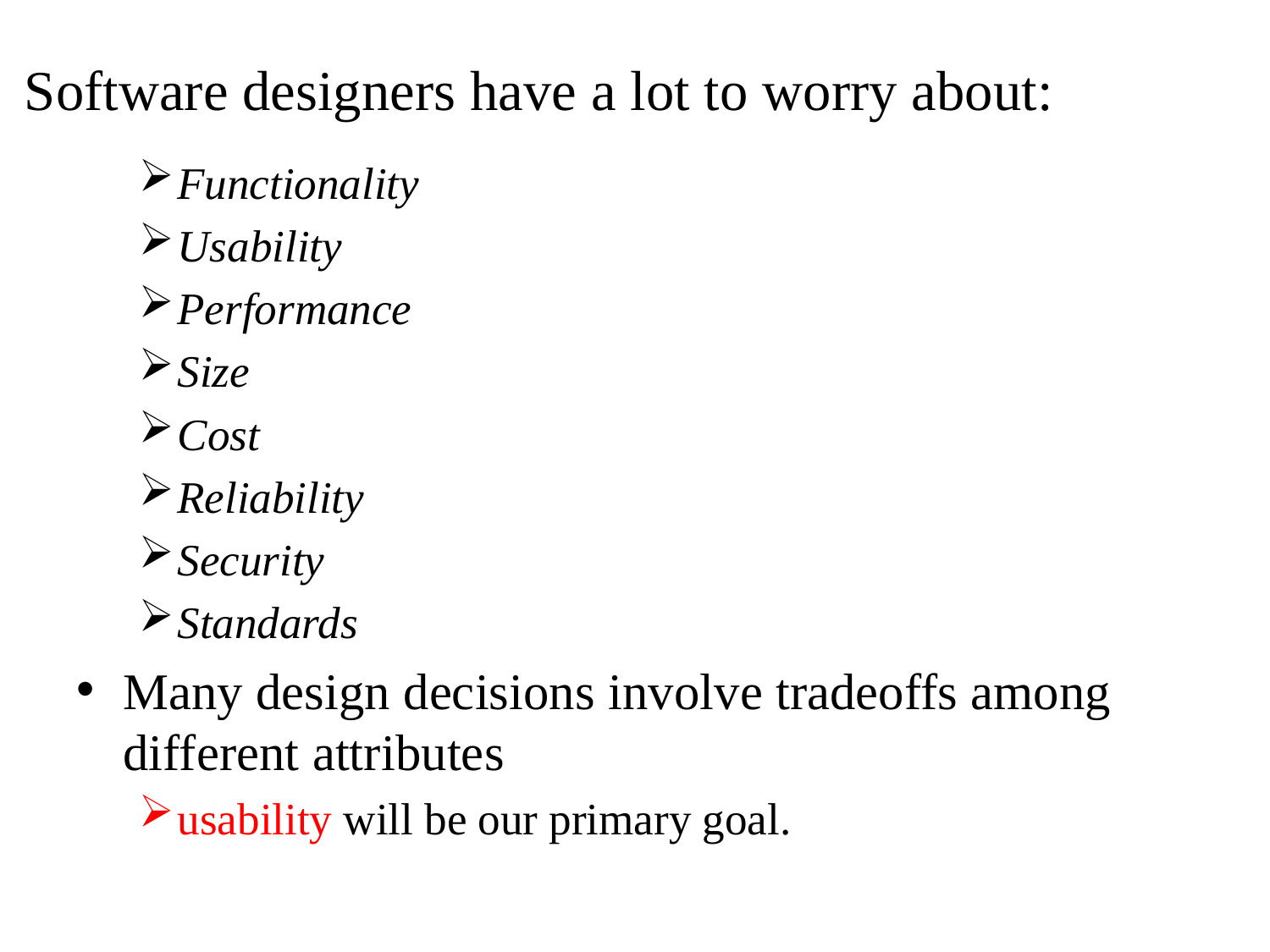

# Software designers have a lot to worry about:
Functionality
Usability
Performance
Size
Cost
Reliability
Security
Standards
Many design decisions involve tradeoffs among different attributes
usability will be our primary goal.